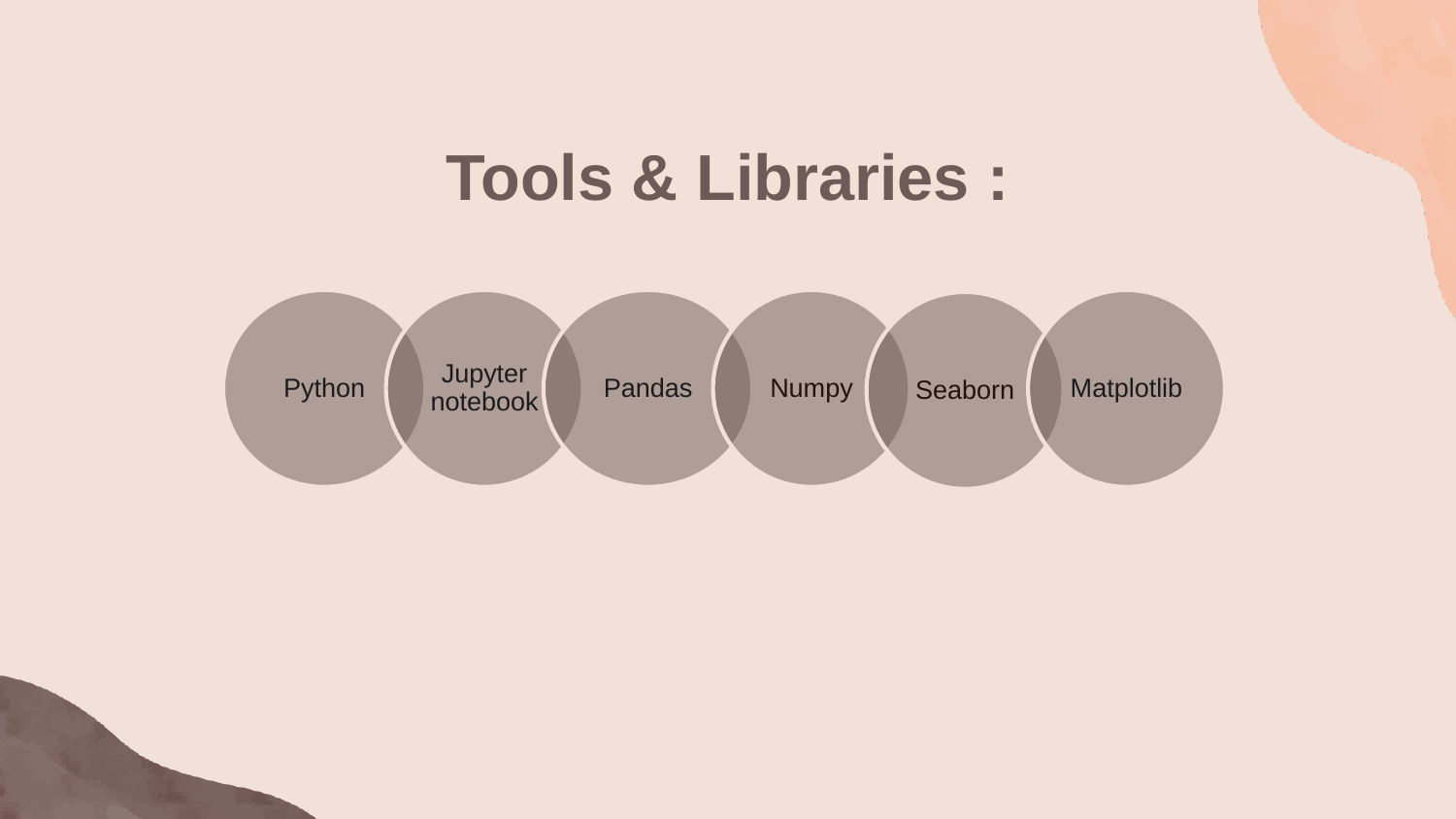

Tools & Libraries :
Python
Jupyter notebook
Pandas
Numpy
Seaborn
Matplotlib